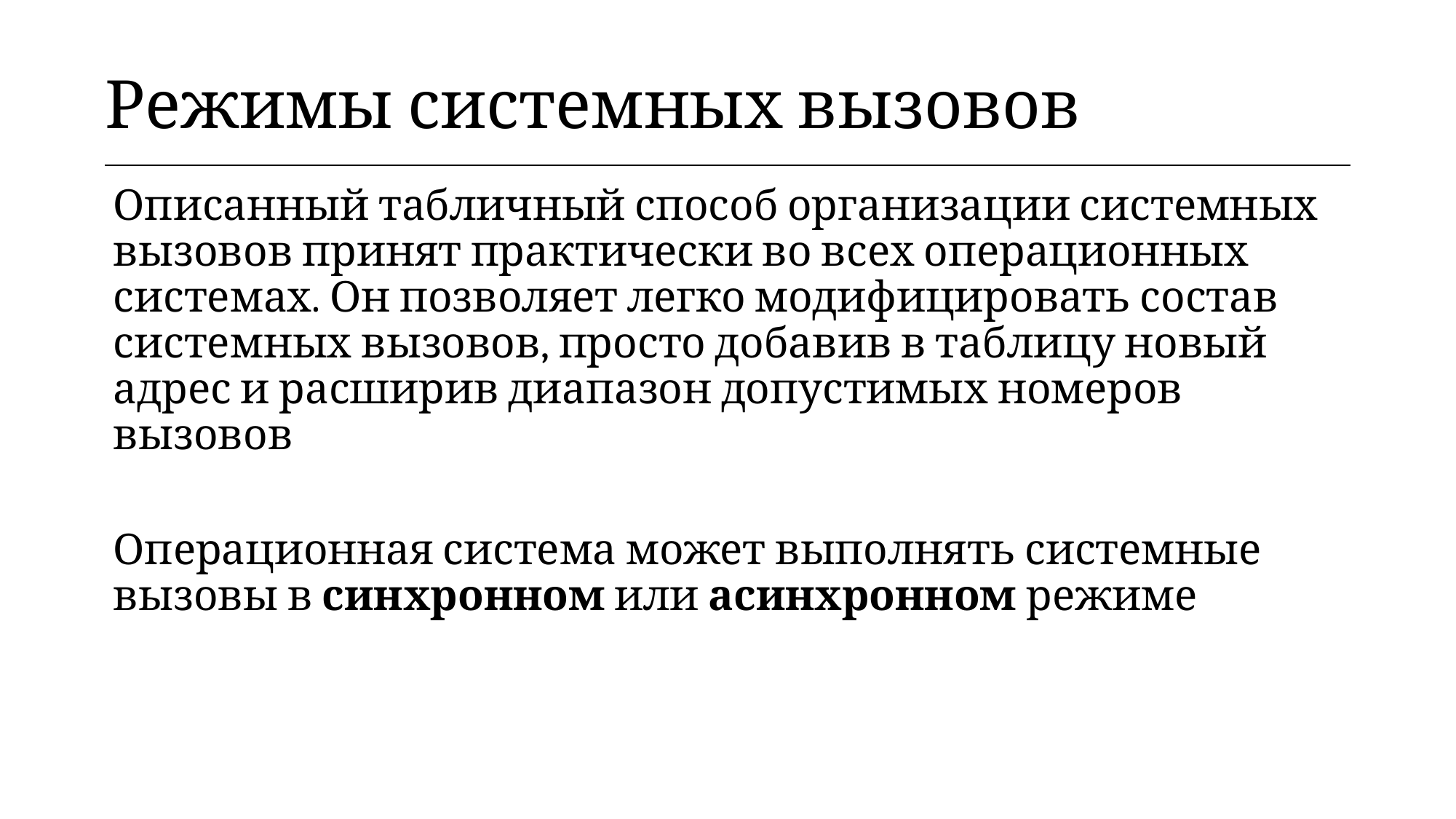

| Режимы системных вызовов |
| --- |
Описанный табличный способ организации системных вызовов принят практически во всех операционных системах. Он позволяет легко модифицировать состав системных вызовов, просто добавив в таблицу новый адрес и расширив диапазон допустимых номеров вызовов

Операционная система может выполнять системные вызовы в синхронном или асинхронном режиме